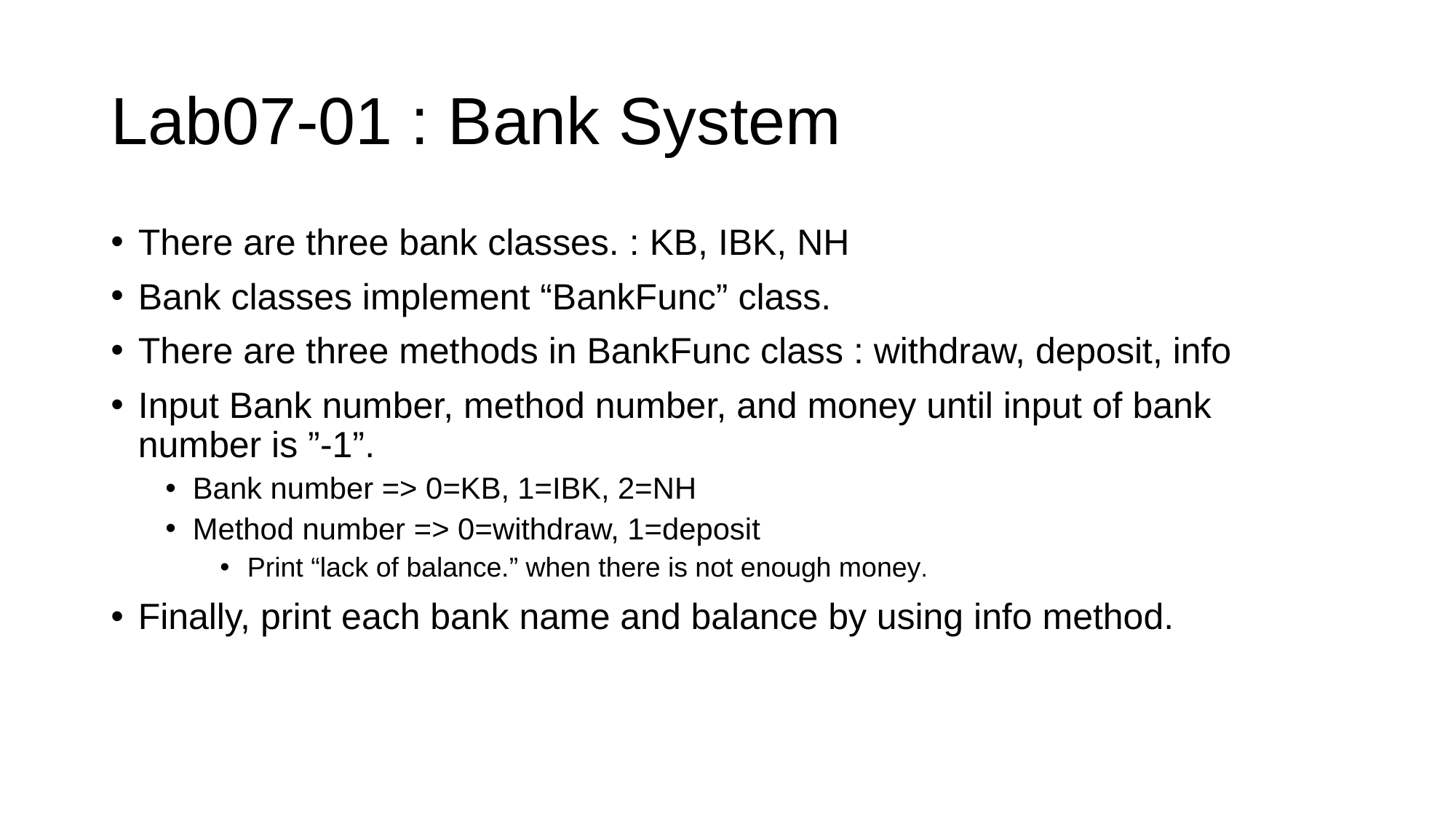

# Lab07-01 : Bank System
There are three bank classes. : KB, IBK, NH
Bank classes implement “BankFunc” class.
There are three methods in BankFunc class : withdraw, deposit, info
Input Bank number, method number, and money until input of bank number is ”-1”.
Bank number => 0=KB, 1=IBK, 2=NH
Method number => 0=withdraw, 1=deposit
Print “lack of balance.” when there is not enough money.
Finally, print each bank name and balance by using info method.